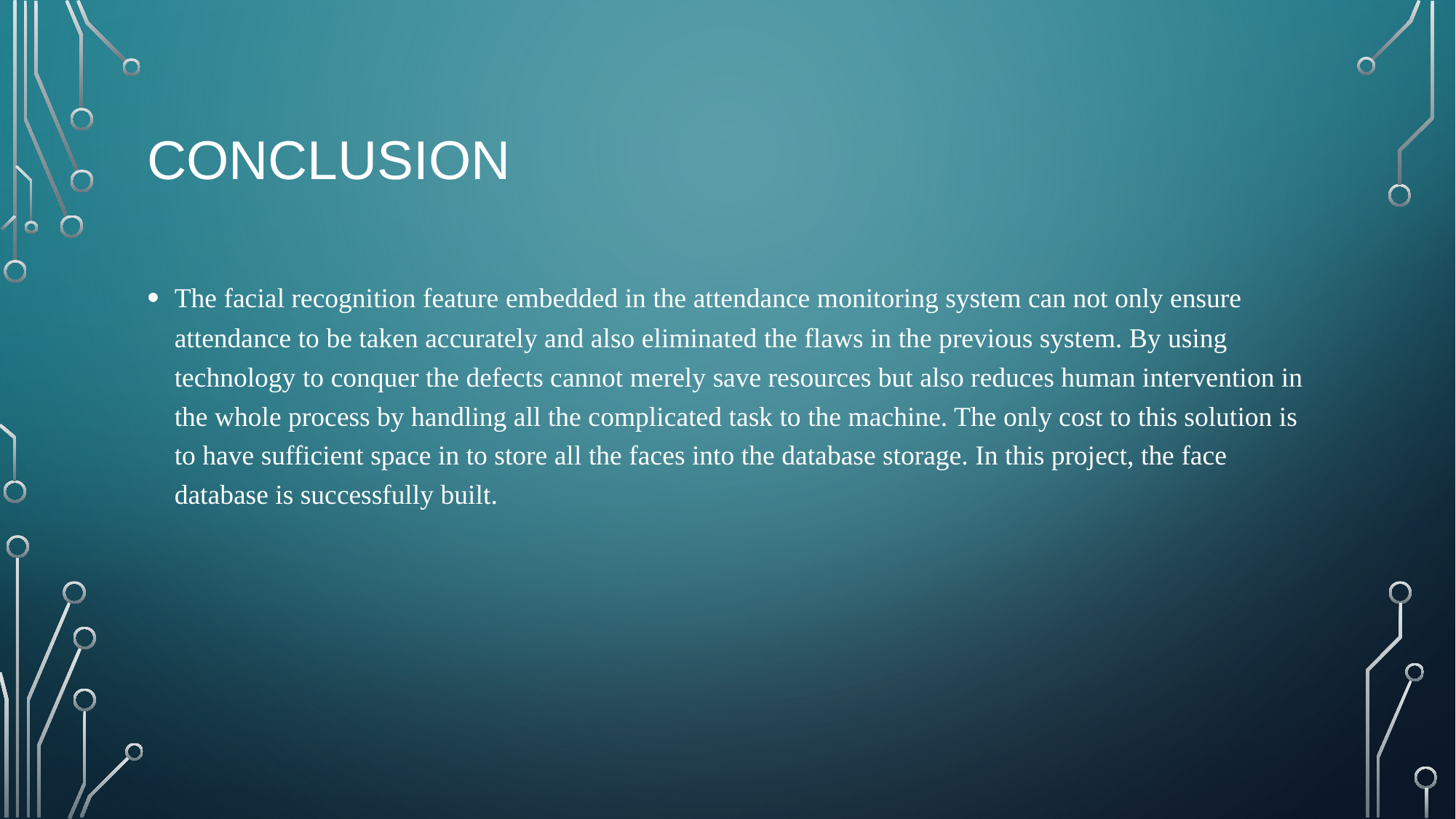

# conclusion
The facial recognition feature embedded in the attendance monitoring system can not only ensure attendance to be taken accurately and also eliminated the flaws in the previous system. By using technology to conquer the defects cannot merely save resources but also reduces human intervention in the whole process by handling all the complicated task to the machine. The only cost to this solution is to have sufficient space in to store all the faces into the database storage. In this project, the face database is successfully built.